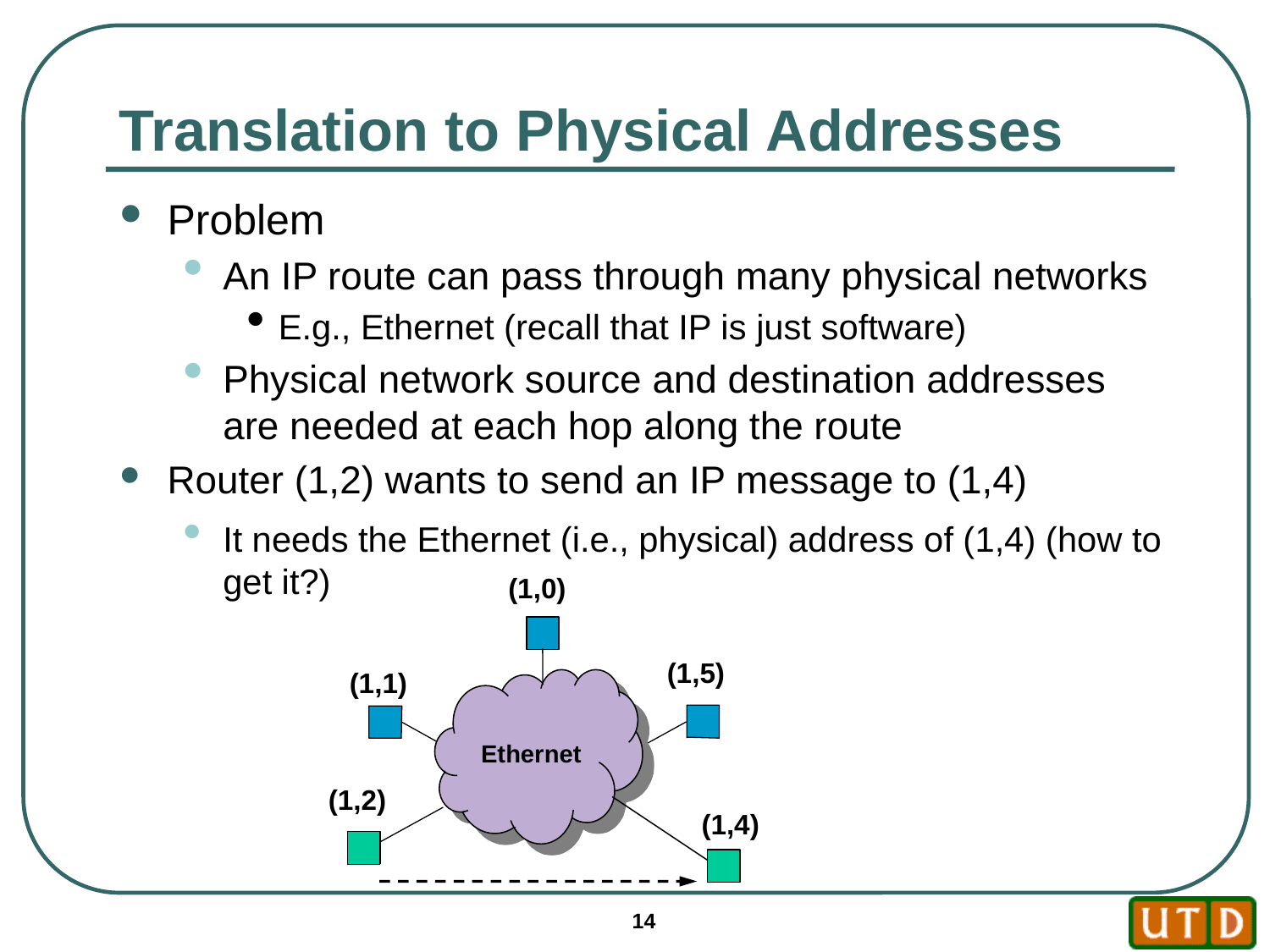

# Translation to Physical Addresses
Problem
An IP route can pass through many physical networks
E.g., Ethernet (recall that IP is just software)
Physical network source and destination addresses are needed at each hop along the route
Router (1,2) wants to send an IP message to (1,4)
It needs the Ethernet (i.e., physical) address of (1,4) (how to get it?)

(1,0)

(1,5)
(1,1)
Ethernet

(1,2)

(1,4)

14